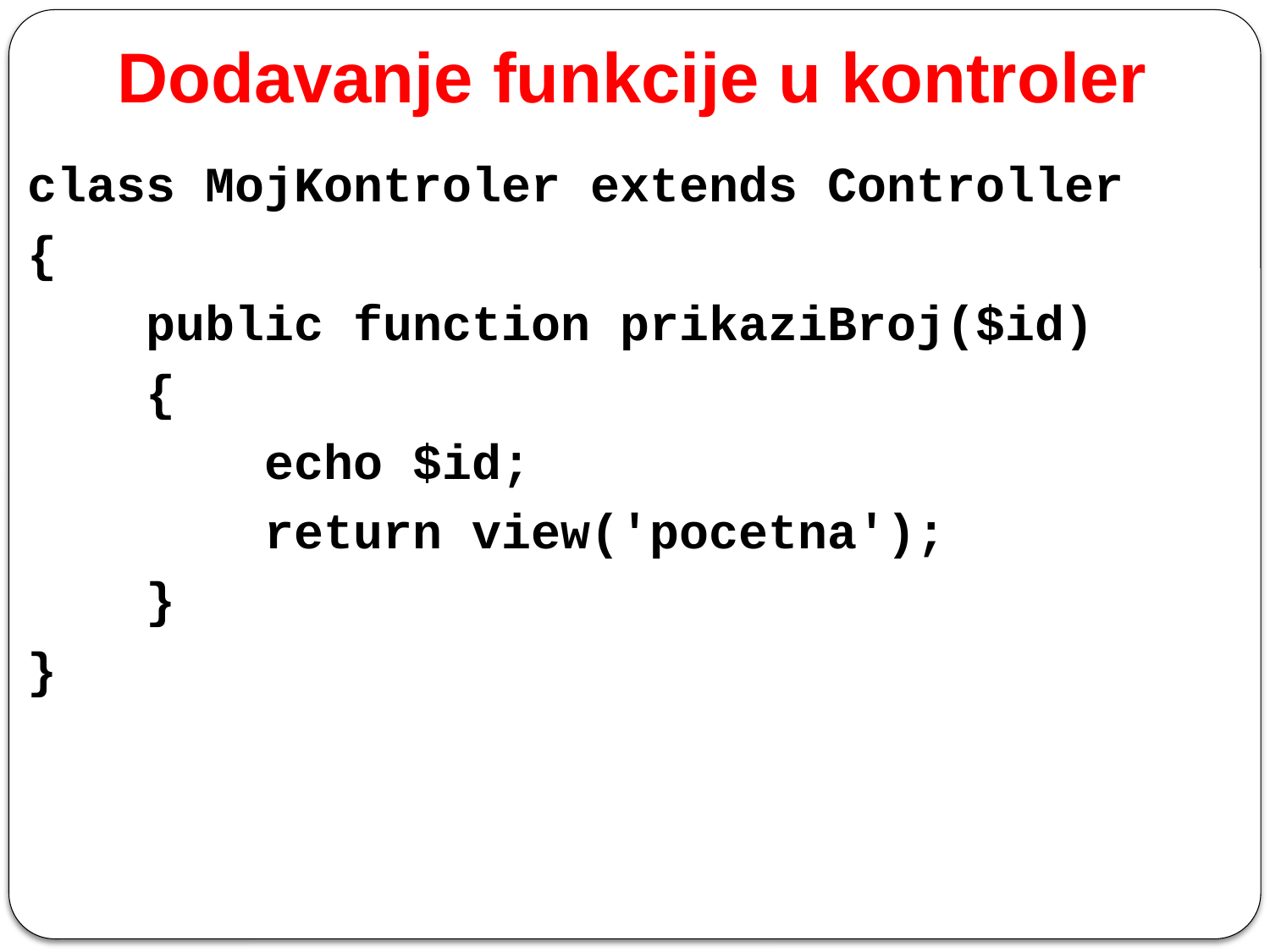

# Dodavanje funkcije u kontroler
class MojKontroler extends Controller
{
    public function prikaziBroj($id)
    {
        echo $id;
        return view('pocetna');
    }
}